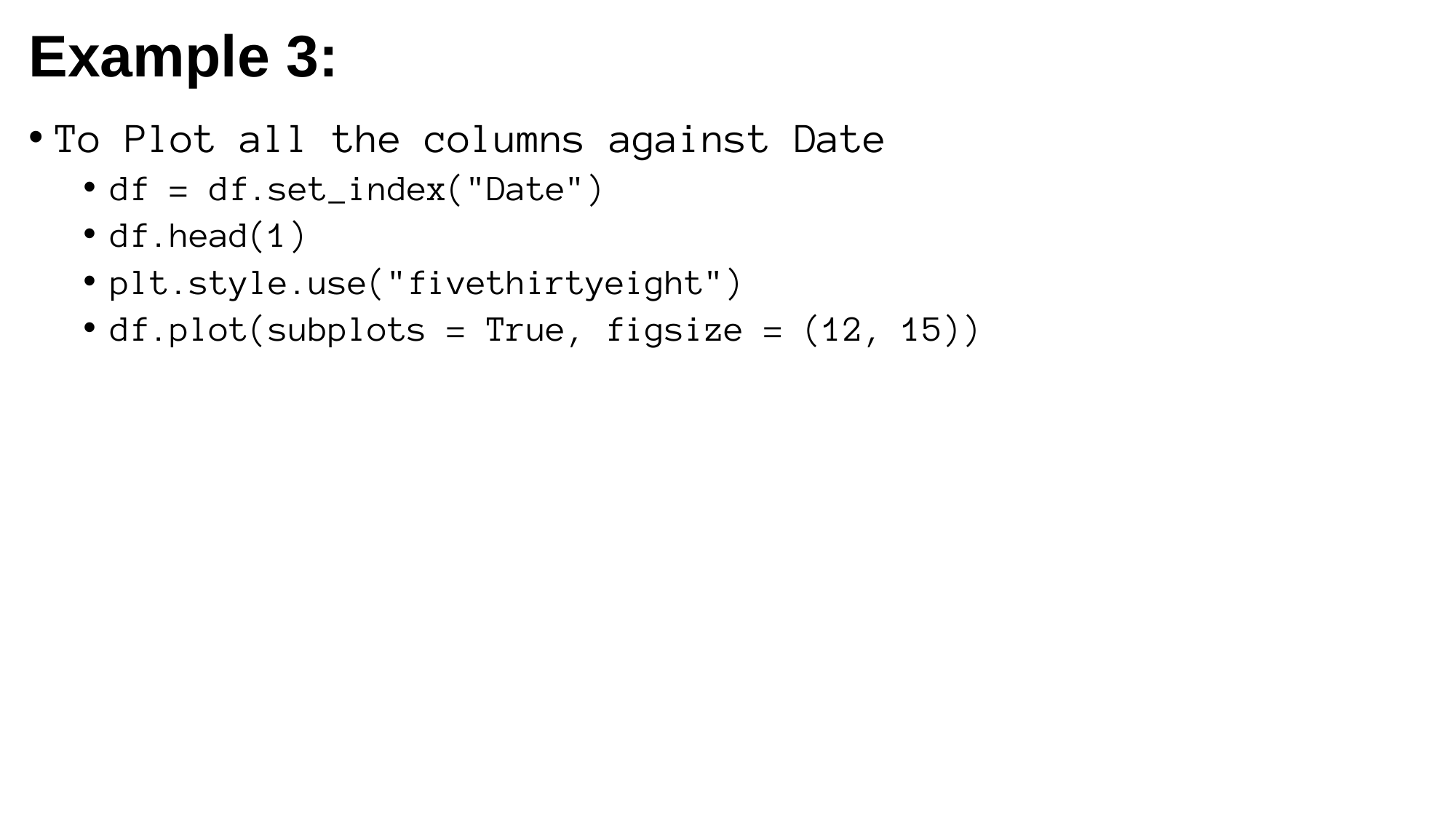

# Example 3:
To Plot all the columns against Date
df = df.set_index("Date")
df.head(1)
plt.style.use("fivethirtyeight")
df.plot(subplots = True, figsize = (12, 15))